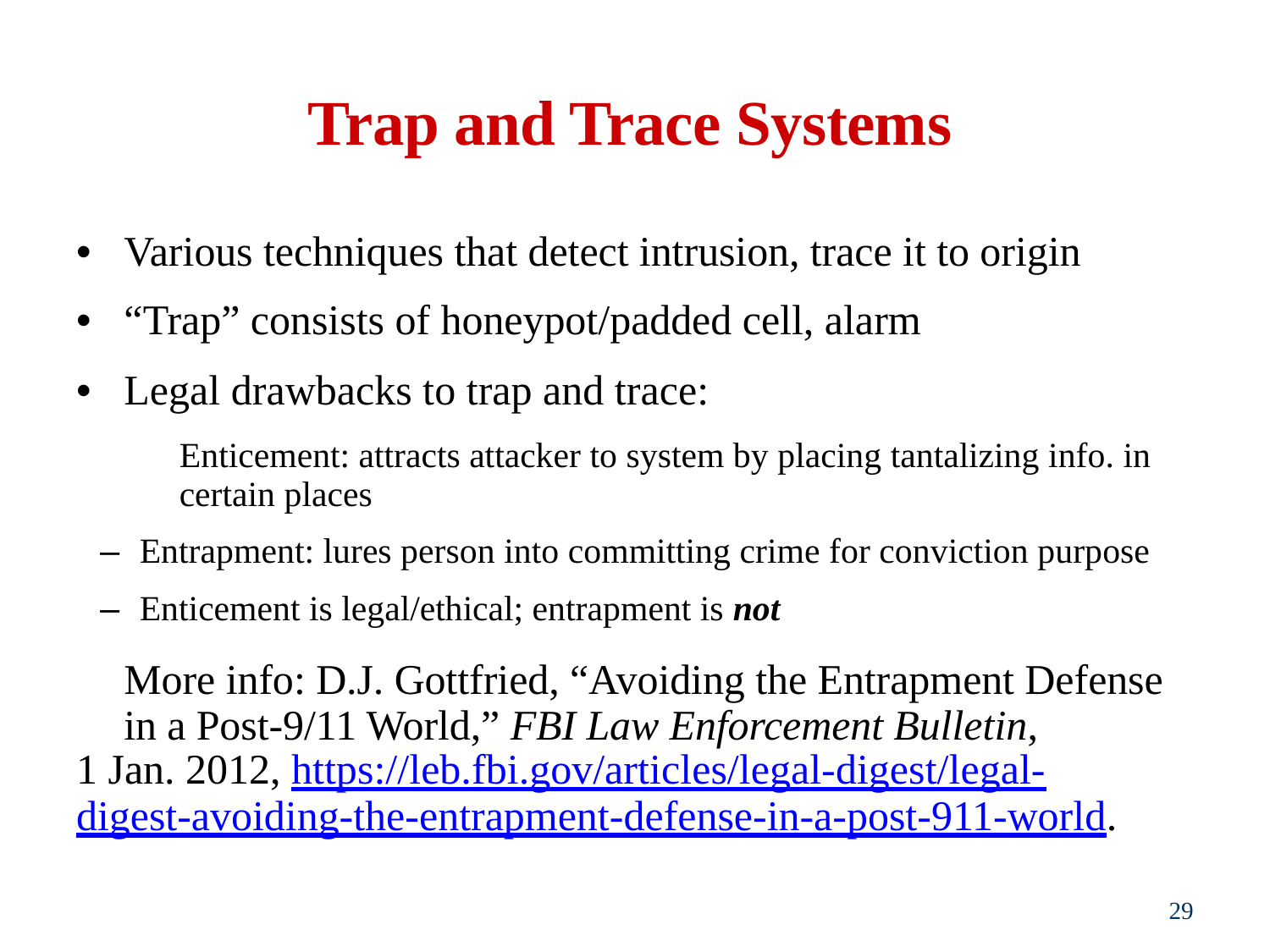

Trap and Trace Systems
•  Various techniques that detect intrusion, trace it to origin
•  “Trap” consists of honeypot/padded cell, alarm
•  Legal drawbacks to trap and trace:
	Enticement: attracts attacker to system by placing tantalizing info. in certain places
–  Entrapment: lures person into committing crime for conviction purpose
–  Enticement is legal/ethical; entrapment is not
	More info: D.J. Gottfried, “Avoiding the Entrapment Defense in a Post-9/11 World,” FBI Law Enforcement Bulletin,
1 Jan. 2012, https://leb.fbi.gov/articles/legal-digest/legal-
digest-avoiding-the-entrapment-defense-in-a-post-911-world.
29